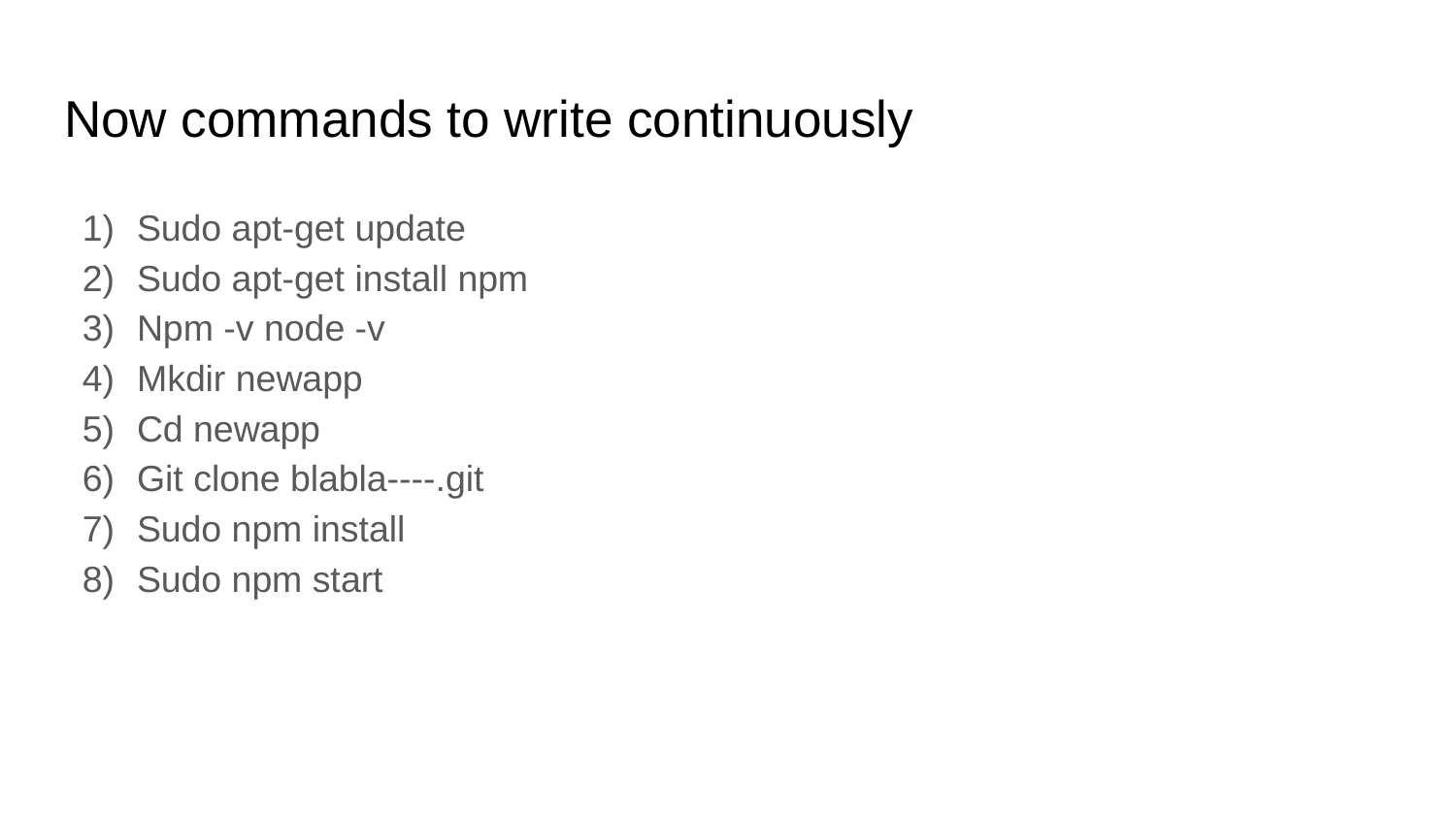

# Now commands to write continuously
Sudo apt-get update
Sudo apt-get install npm
Npm -v node -v
Mkdir newapp
Cd newapp
Git clone blabla----.git
Sudo npm install
Sudo npm start